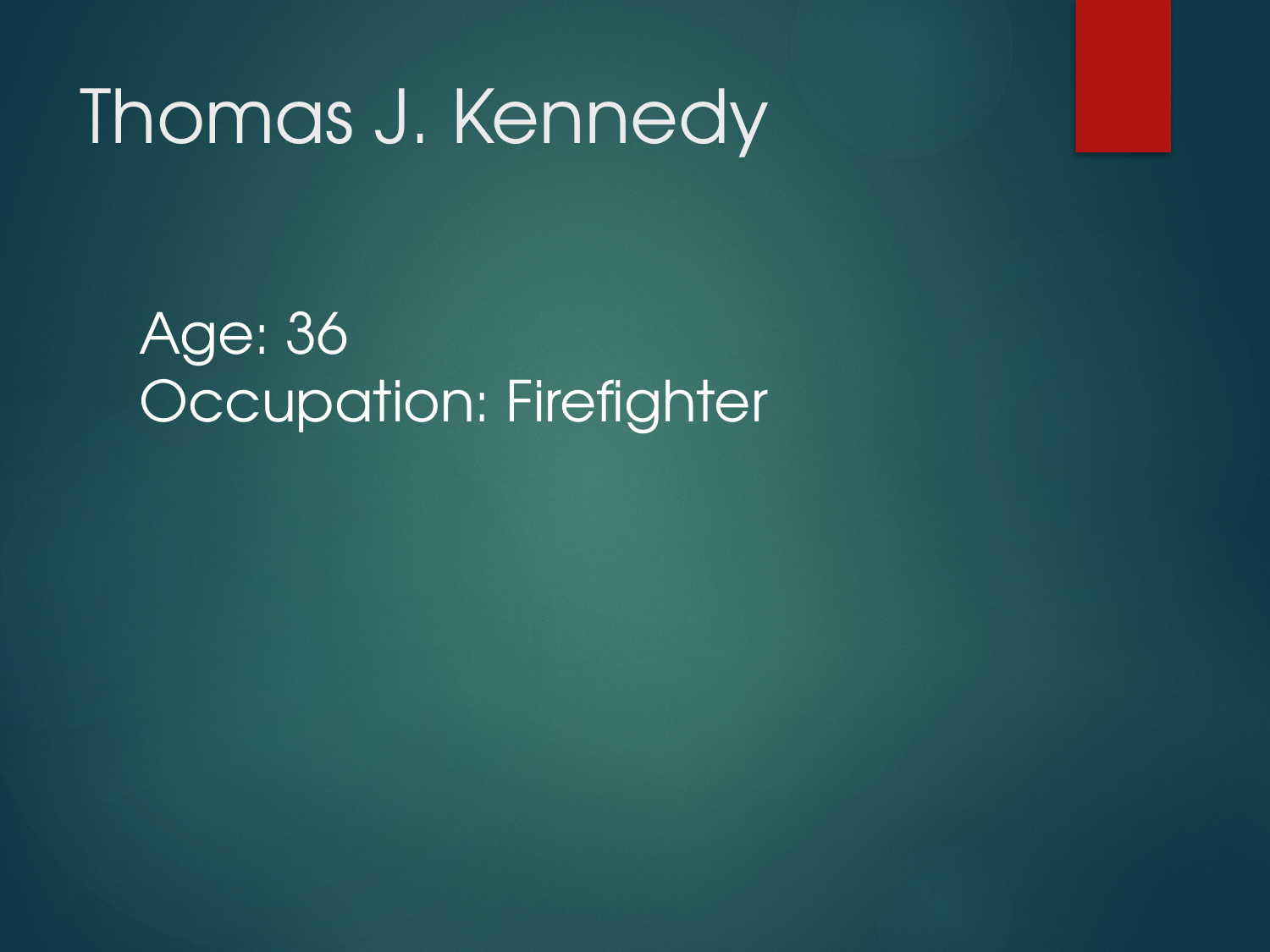

# Thomas J. Kennedy

Age: 36
Occupation: Firefighter